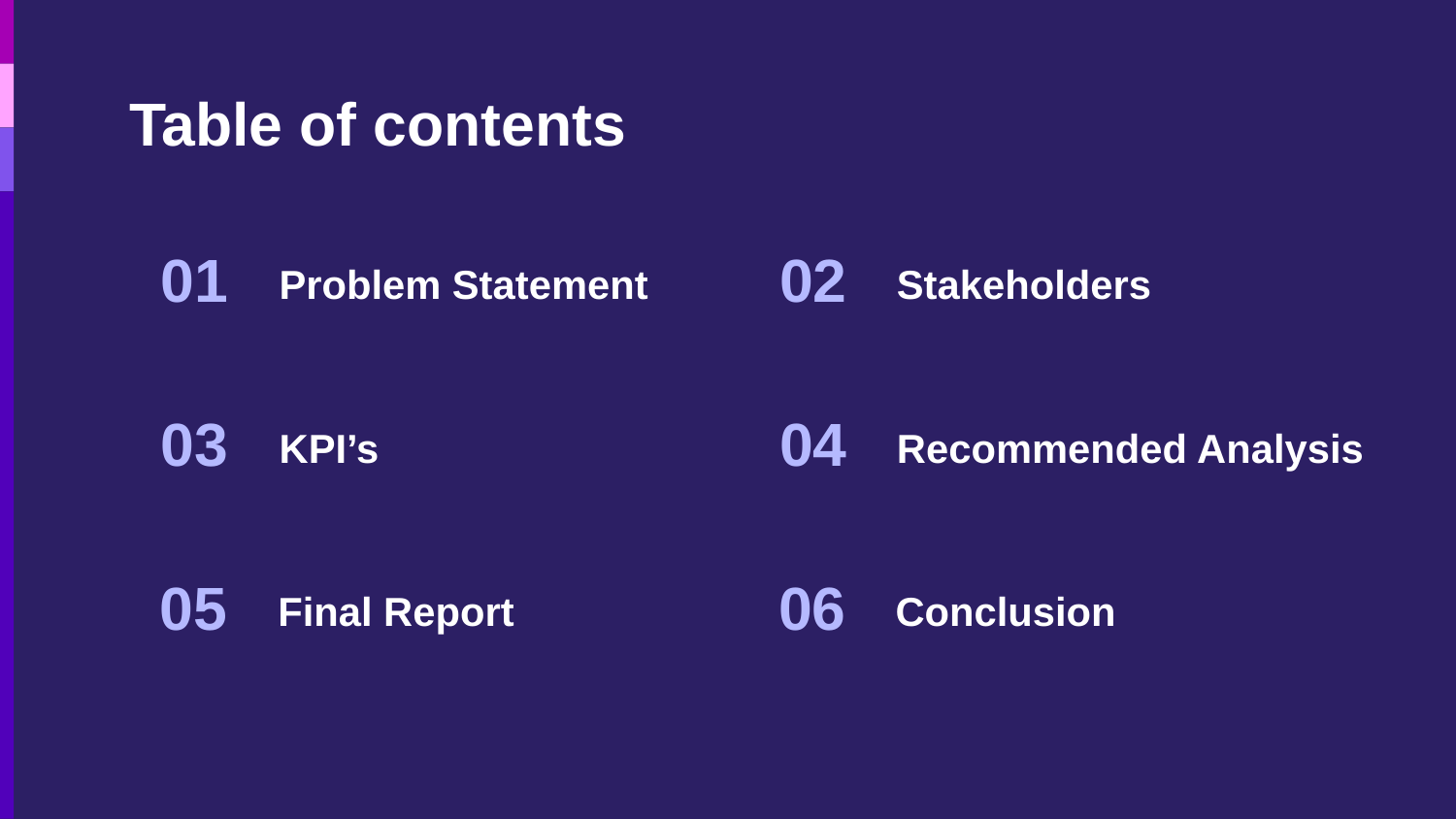

# Table of contents
Problem Statement
Stakeholders
01
02
03
04
Recommended Analysis
KPI’s
05
06
Final Report
Conclusion